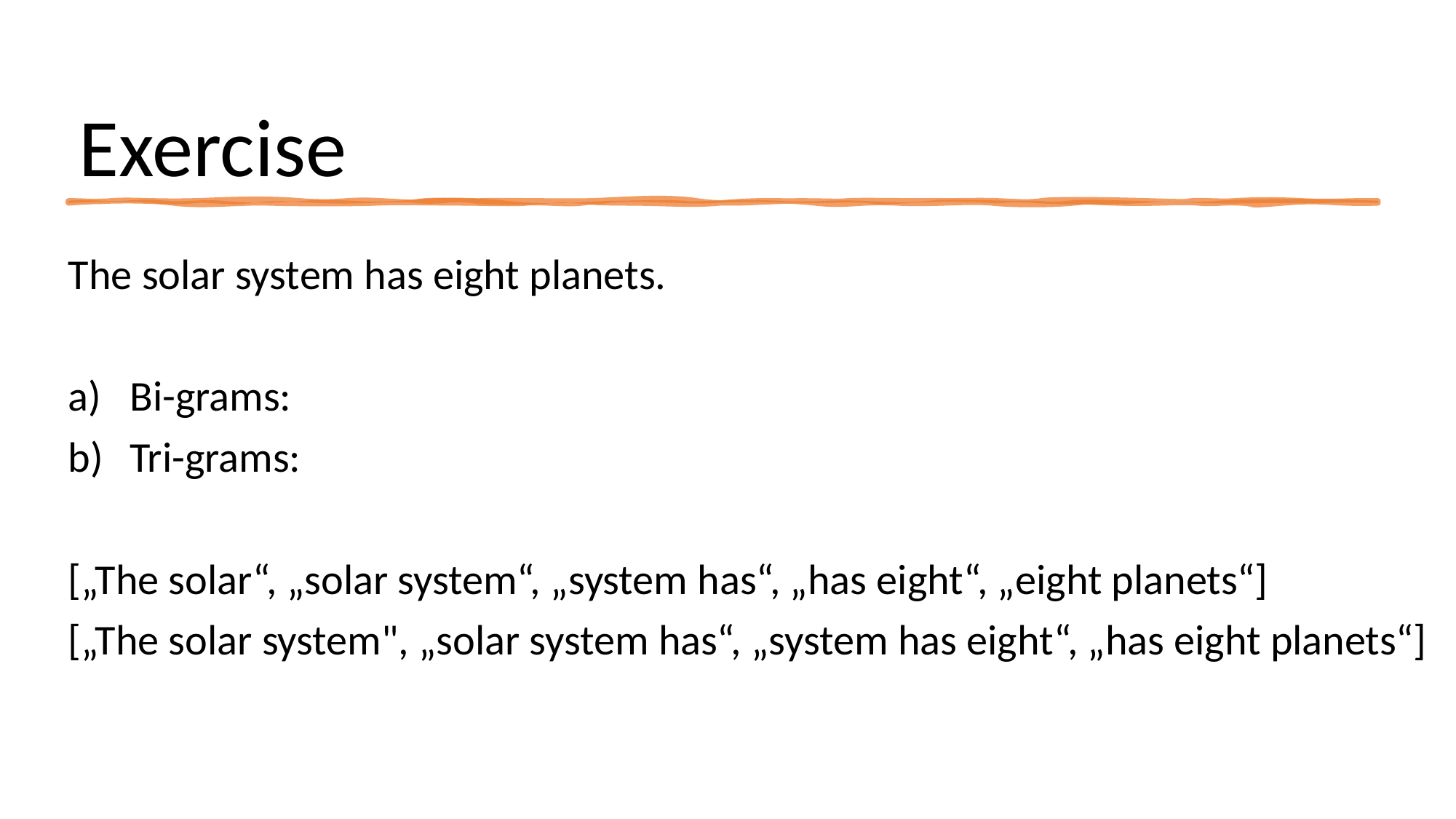

# Exercise

The solar system has eight planets.

Bi-grams:
Tri-grams:

[„The solar“, „solar system“, „system has“, „has eight“, „eight planets“]
[„The solar system", „solar system has“, „system has eight“, „has eight planets“]